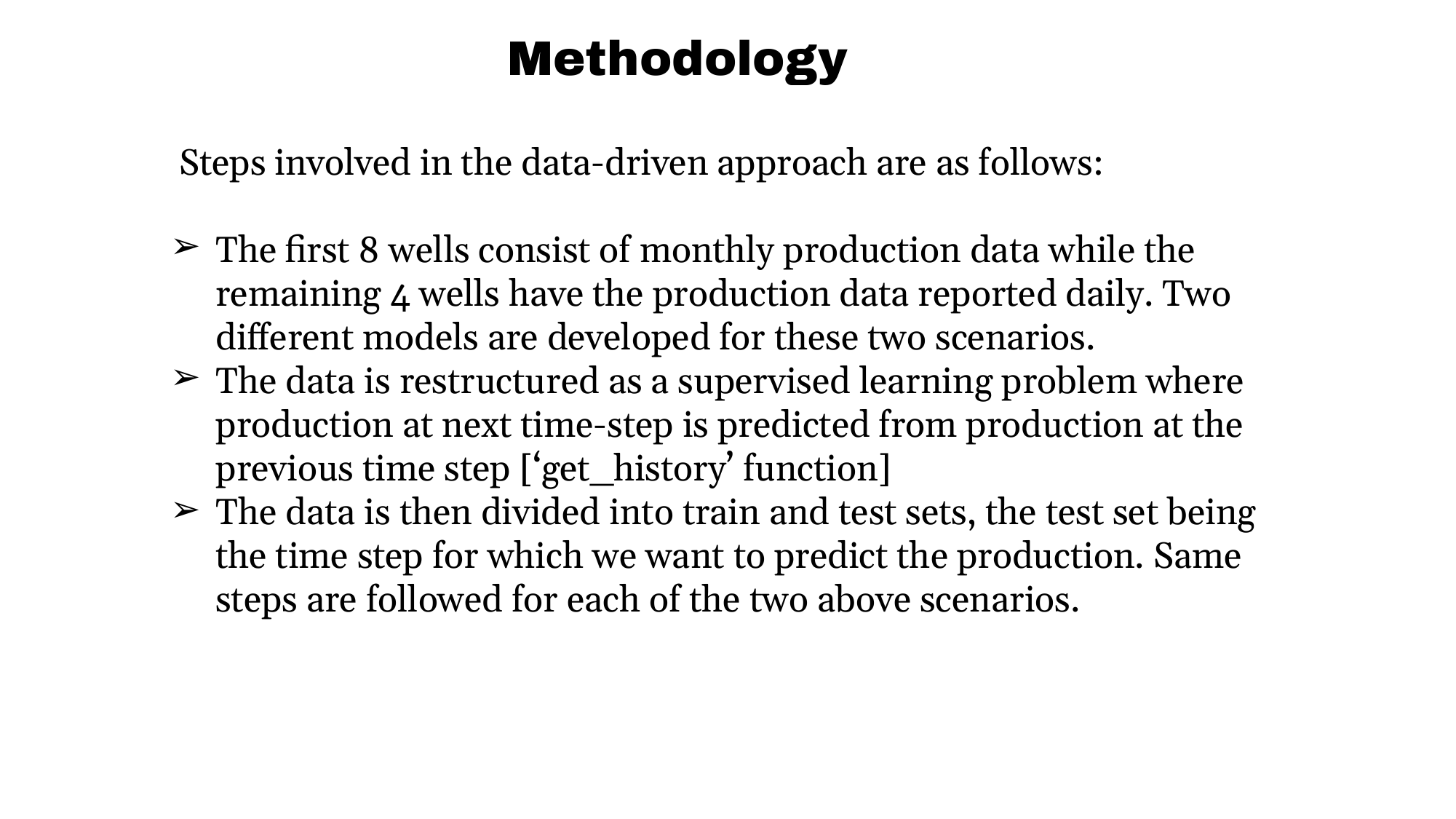

Methodology
Steps involved in the data-driven approach are as follows:

The first 8 wells consist of monthly production data while the remaining 4 wells have the production data reported daily. Two different models are developed for these two scenarios.
The data is restructured as a supervised learning problem where production at next time-step is predicted from production at the previous time step [‘get_history’ function]
The data is then divided into train and test sets, the test set being the time step for which we want to predict the production. Same steps are followed for each of the two above scenarios.